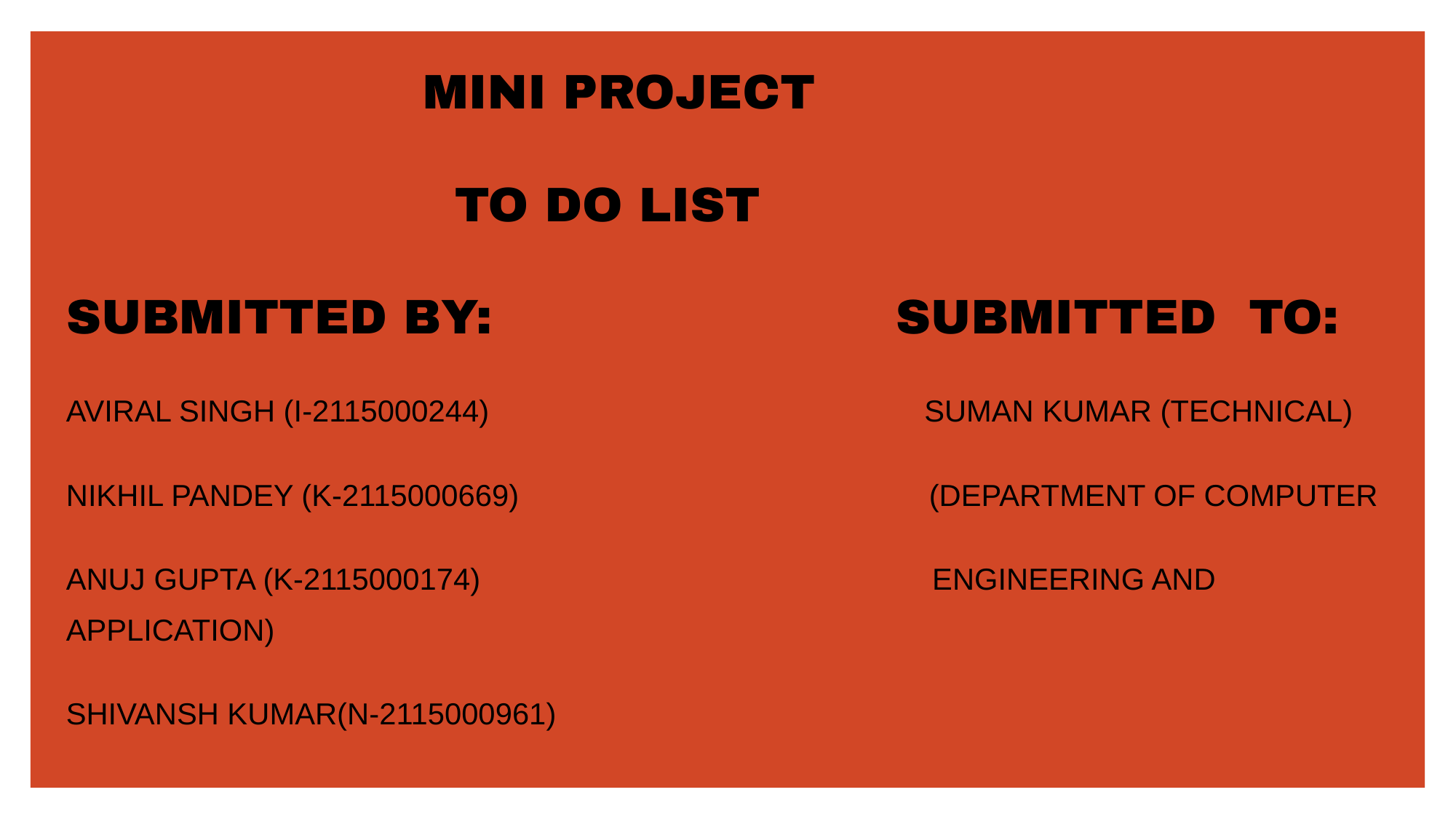

MINI PROJECT
                        TO DO LIST
SUBMITTED BY:                         SUBMITTED  TO:
AVIRAL SINGH (I-2115000244)                                                    SUMAN KUMAR (TECHNICAL)
NIKHIL PANDEY (K-2115000669)                                                 (DEPARTMENT OF COMPUTER
ANUJ GUPTA (K-2115000174)                                                      ENGINEERING AND APPLICATION)
SHIVANSH KUMAR(N-2115000961)

#